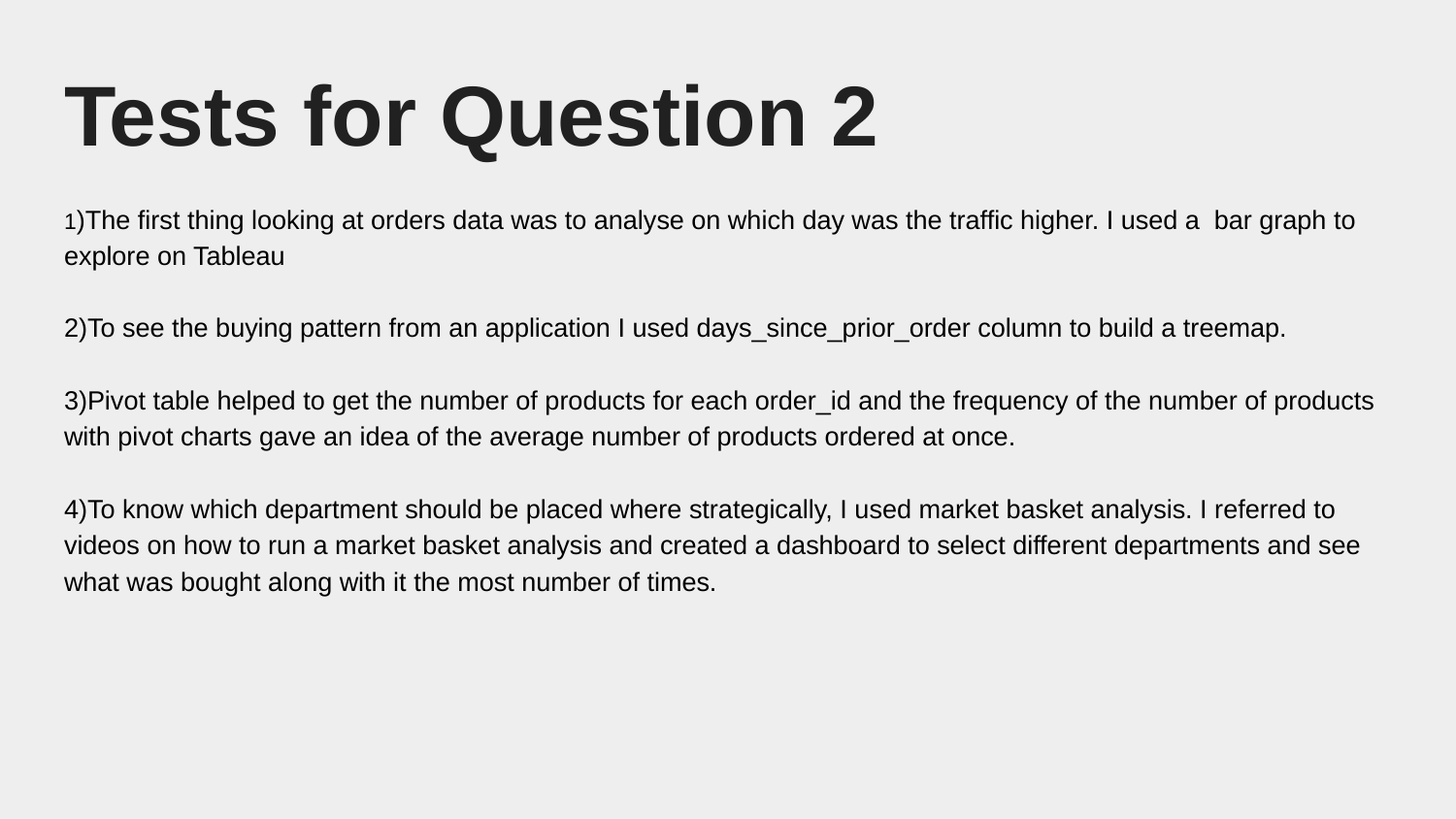

# Tests for Question 2
1)The first thing looking at orders data was to analyse on which day was the traffic higher. I used a  bar graph to explore on Tableau

2)To see the buying pattern from an application I used days_since_prior_order column to build a treemap.

3)Pivot table helped to get the number of products for each order_id and the frequency of the number of products with pivot charts gave an idea of the average number of products ordered at once.

4)To know which department should be placed where strategically, I used market basket analysis. I referred to videos on how to run a market basket analysis and created a dashboard to select different departments and see what was bought along with it the most number of times.